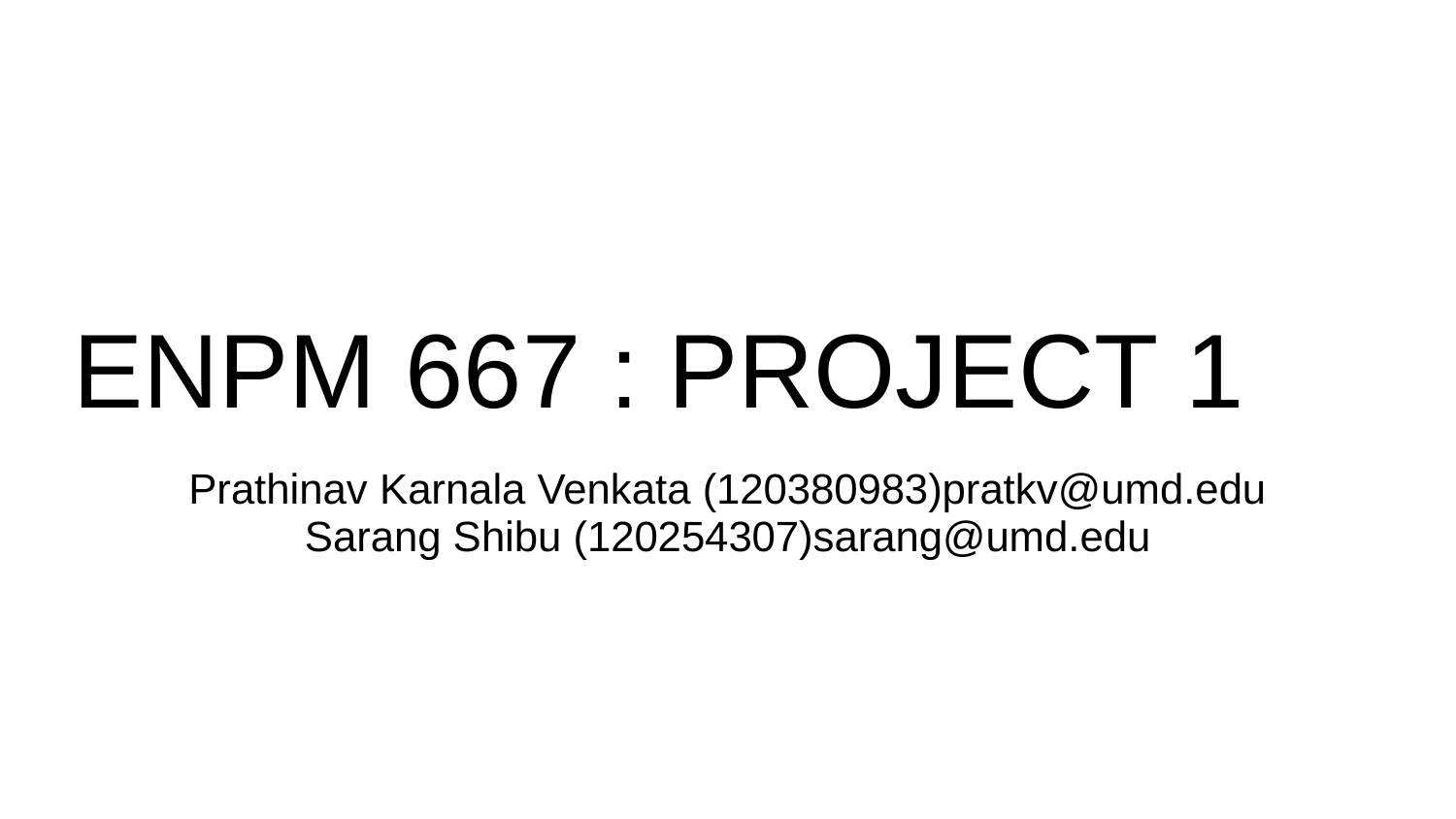

# ENPM 667 : PROJECT 1
Prathinav Karnala Venkata (120380983)pratkv@umd.edu
Sarang Shibu (120254307)sarang@umd.edu